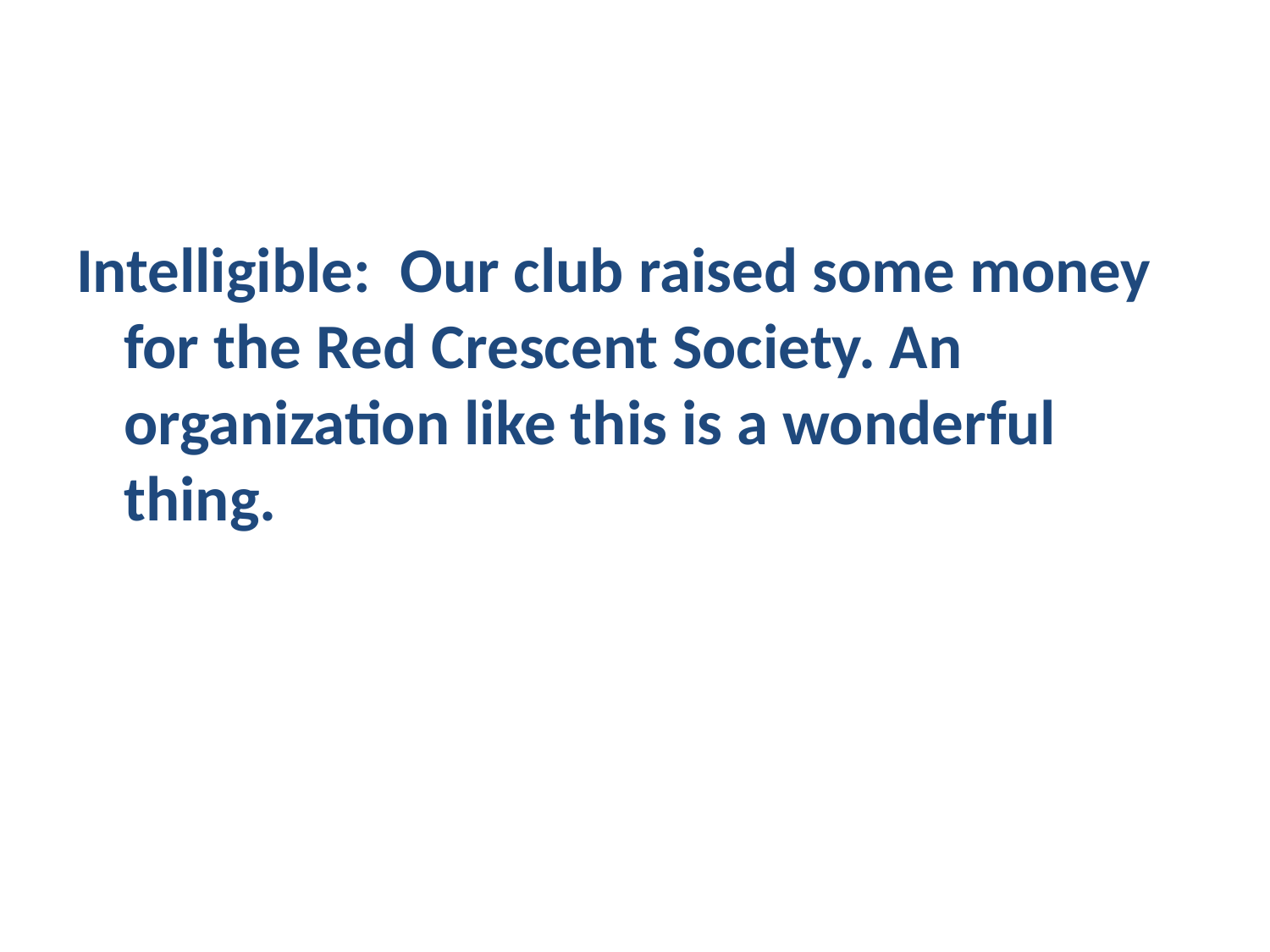

#
Intelligible:  Our club raised some money for the Red Crescent Society. An organization like this is a wonderful thing.